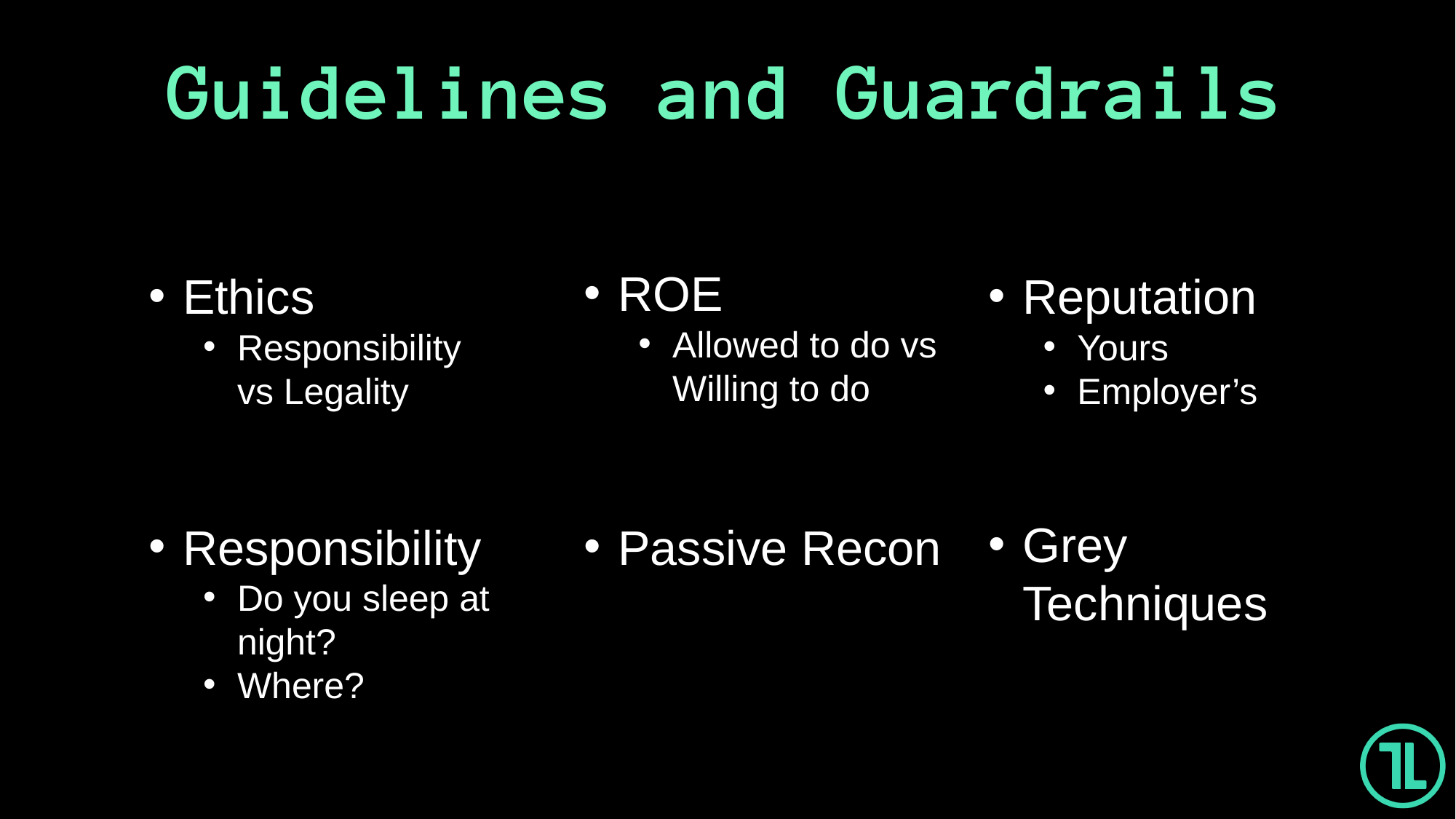

Guidelines and Guardrails
ROE
Allowed to do vs Willing to do

Ethics
Responsibility vs Legality

Reputation
Yours
Employer’s

Grey Techniques

Responsibility
Do you sleep at night?
Where?

Passive Recon

Trace Labs - B-Sides Bloomington 2023